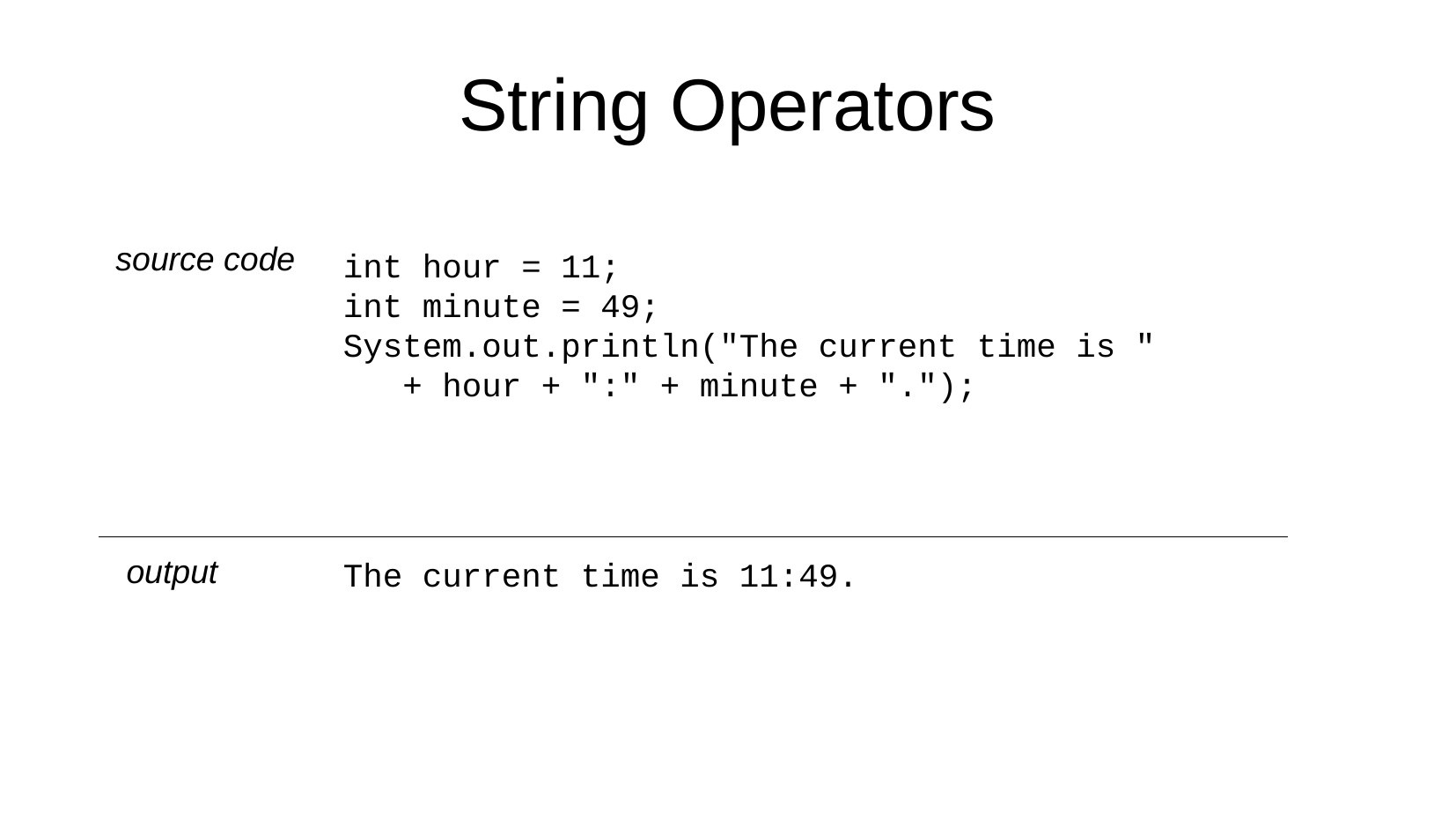

String Operators
source code
int hour = 11;
int minute = 49;
System.out.println("The current time is "
   + hour + ":" + minute + ".");

output
The current time is 11:49.